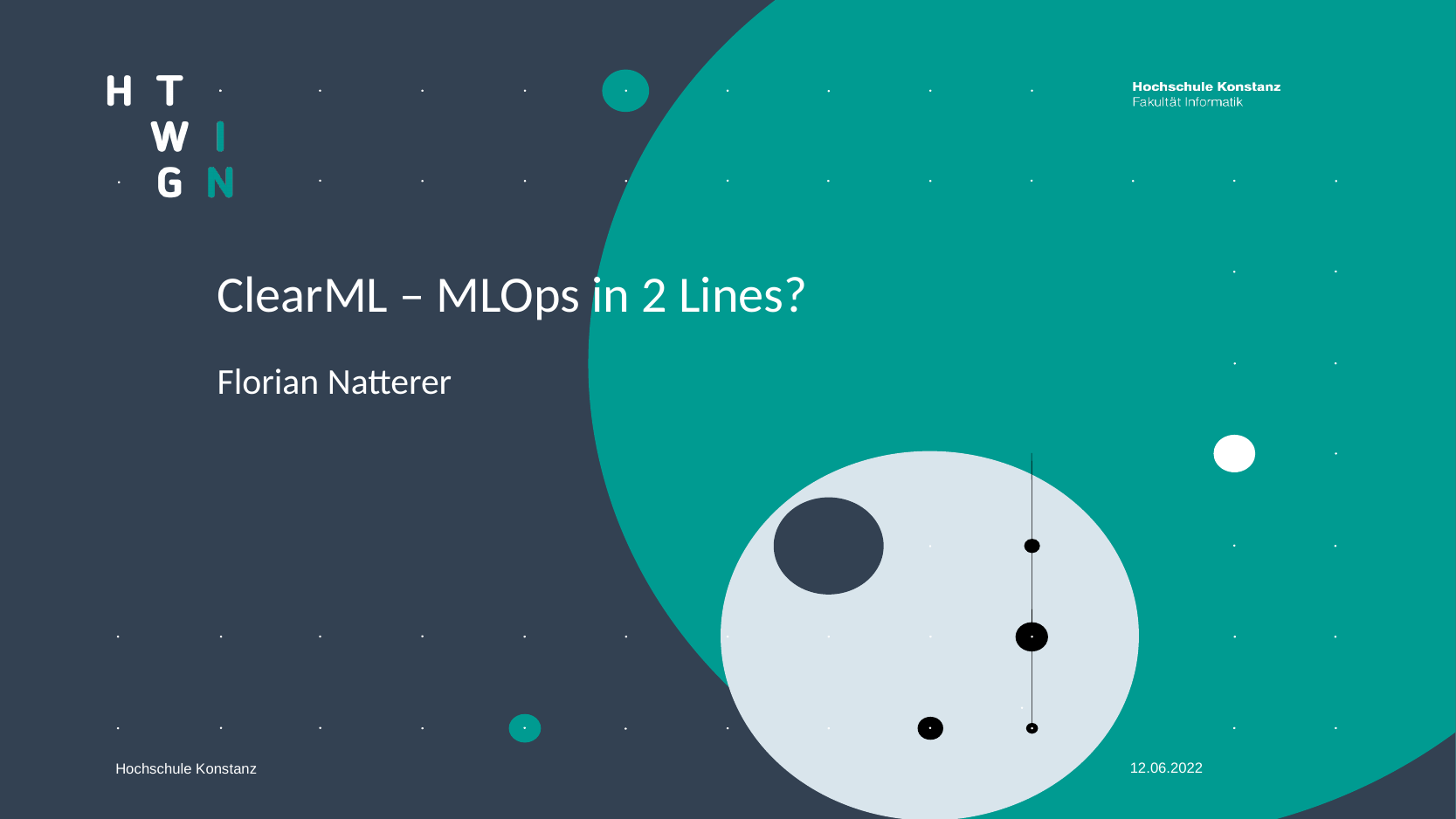

ClearML – MLOps in 2 Lines?
Florian Natterer